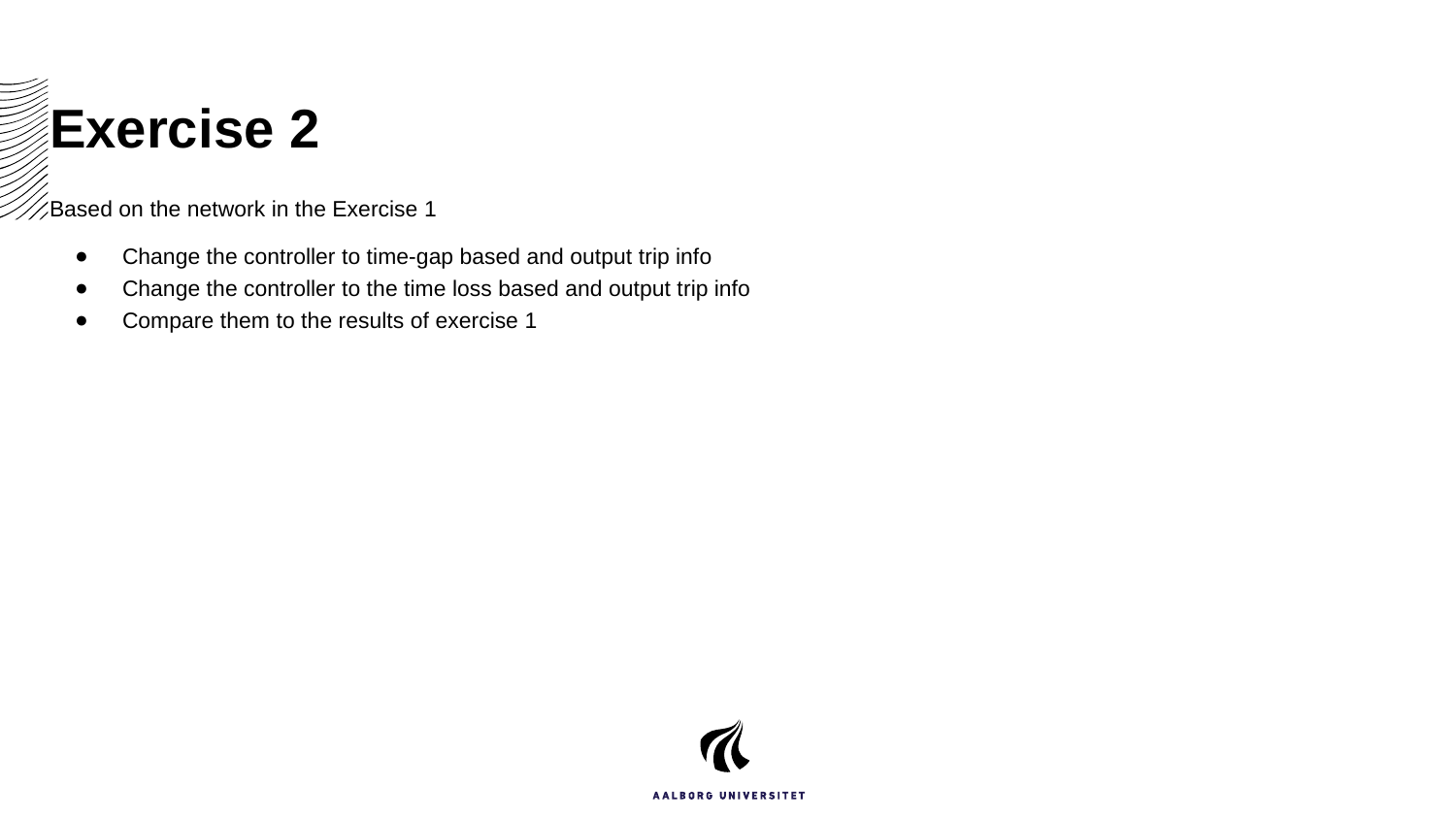

# Exercise 2
Based on the network in the Exercise 1
Change the controller to time-gap based and output trip info
Change the controller to the time loss based and output trip info
Compare them to the results of exercise 1